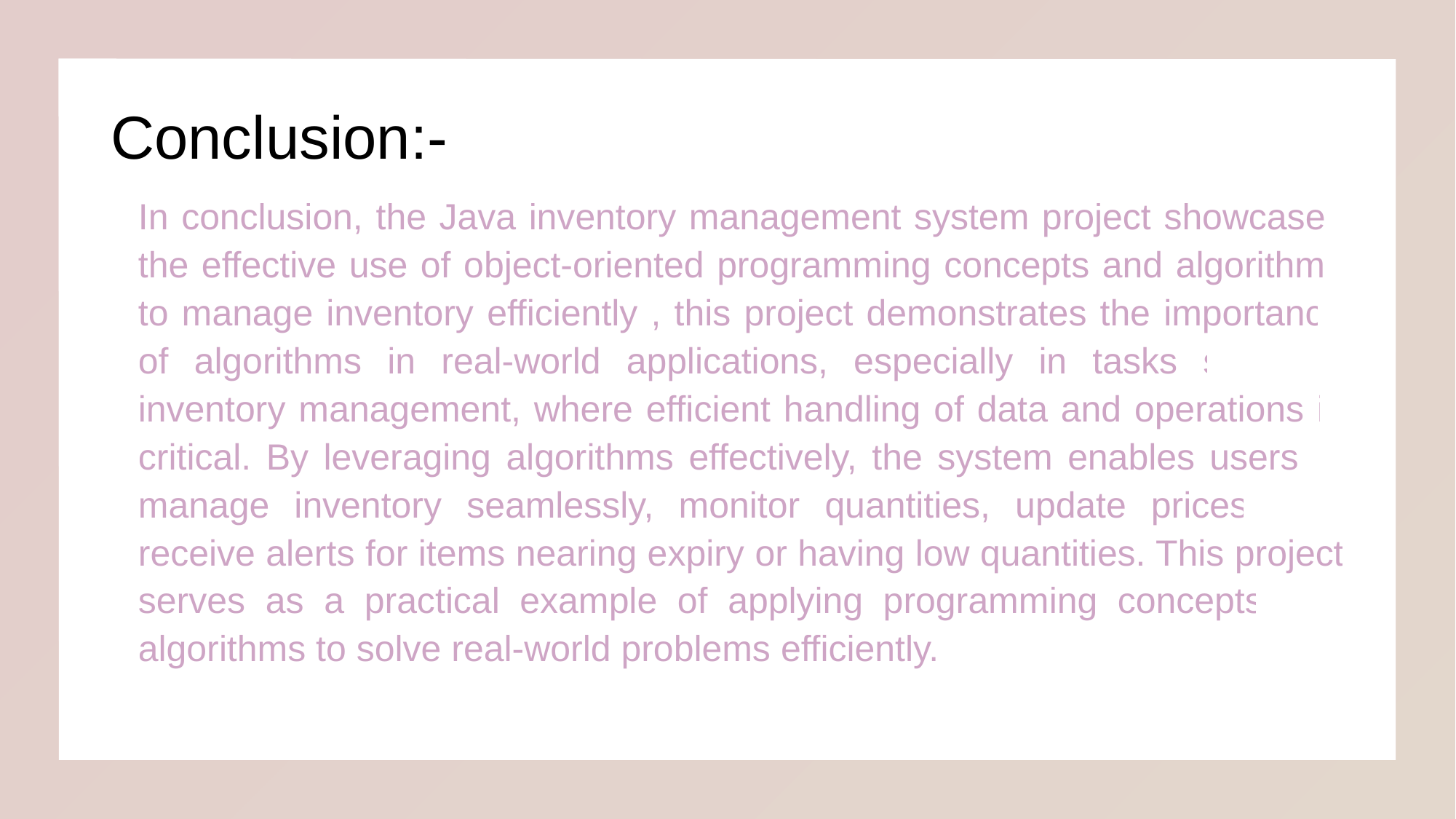

# Conclusion:-
In conclusion, the Java inventory management system project showcases the effective use of object-oriented programming concepts and algorithms to manage inventory efficiently , this project demonstrates the importance of algorithms in real-world applications, especially in tasks such as inventory management, where efficient handling of data and operations is critical. By leveraging algorithms effectively, the system enables users to manage inventory seamlessly, monitor quantities, update prices, and receive alerts for items nearing expiry or having low quantities. This project serves as a practical example of applying programming concepts and algorithms to solve real-world problems efficiently.